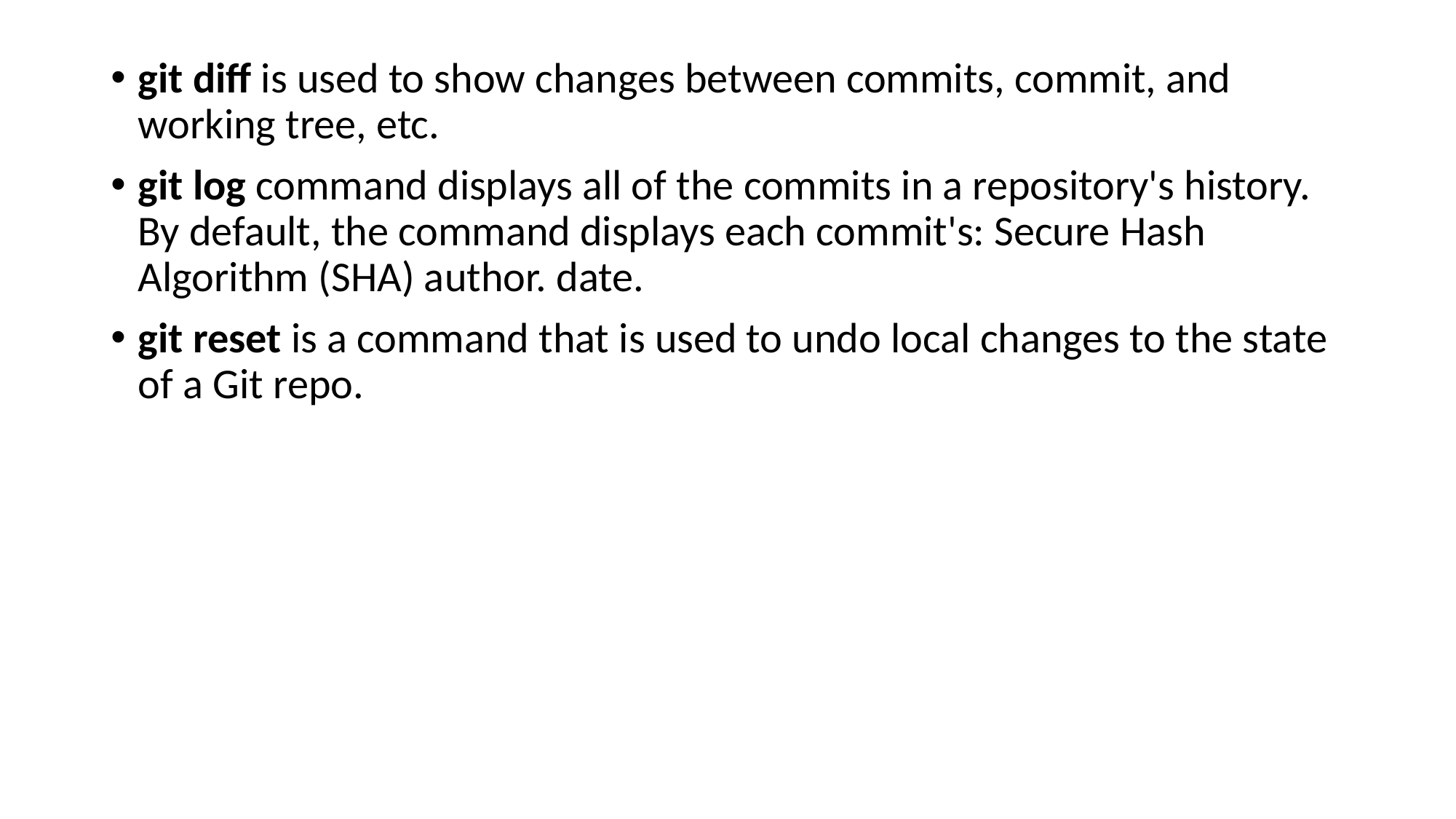

git diff is used to show changes between commits, commit, and working tree, etc.
git log command displays all of the commits in a repository's history. By default, the command displays each commit's: Secure Hash Algorithm (SHA) author. date.
git reset is a command that is used to undo local changes to the state of a Git repo.